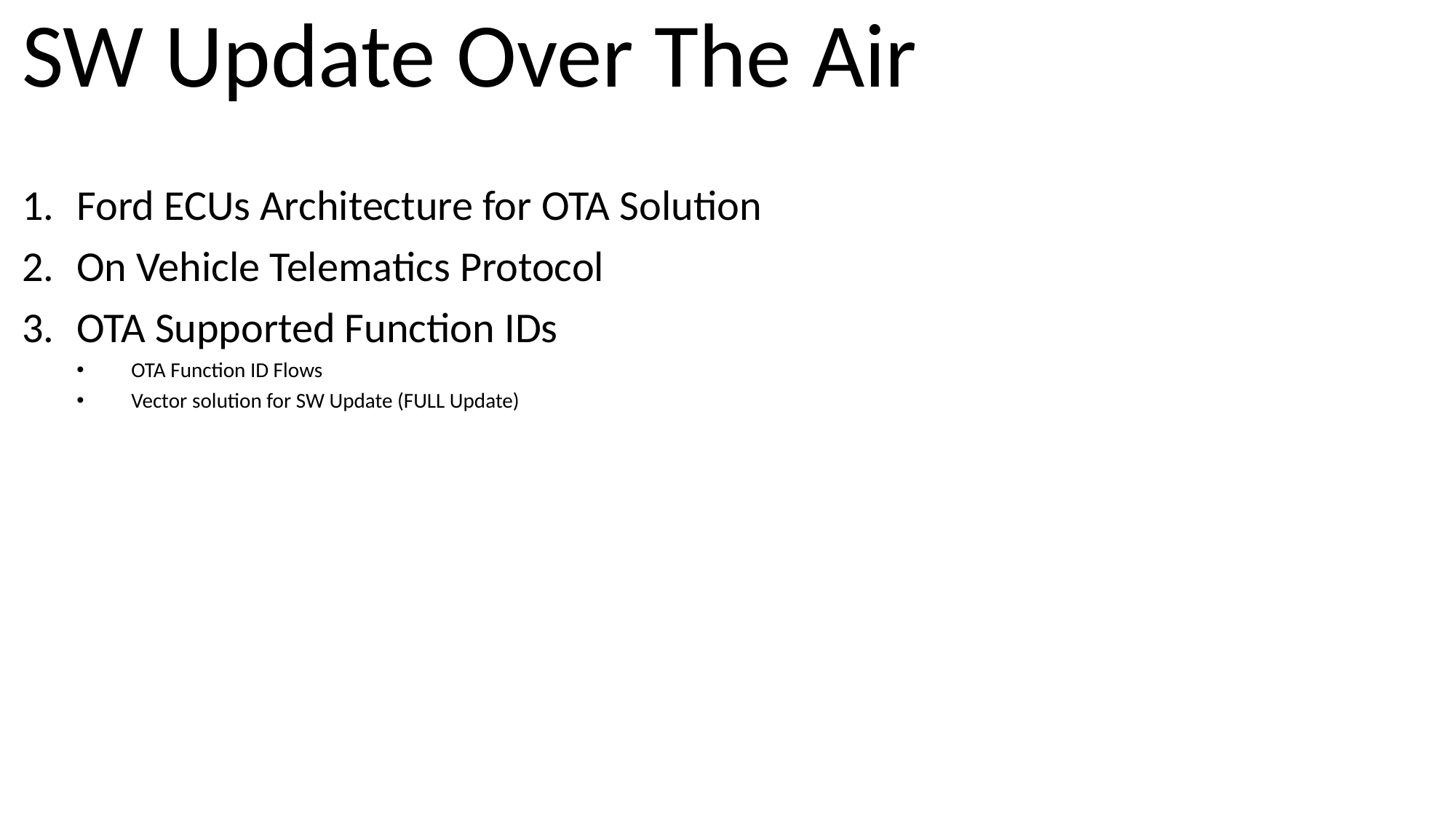

# SW Update Over The Air
Ford ECUs Architecture for OTA Solution
On Vehicle Telematics Protocol
OTA Supported Function IDs
OTA Function ID Flows
Vector solution for SW Update (FULL Update)